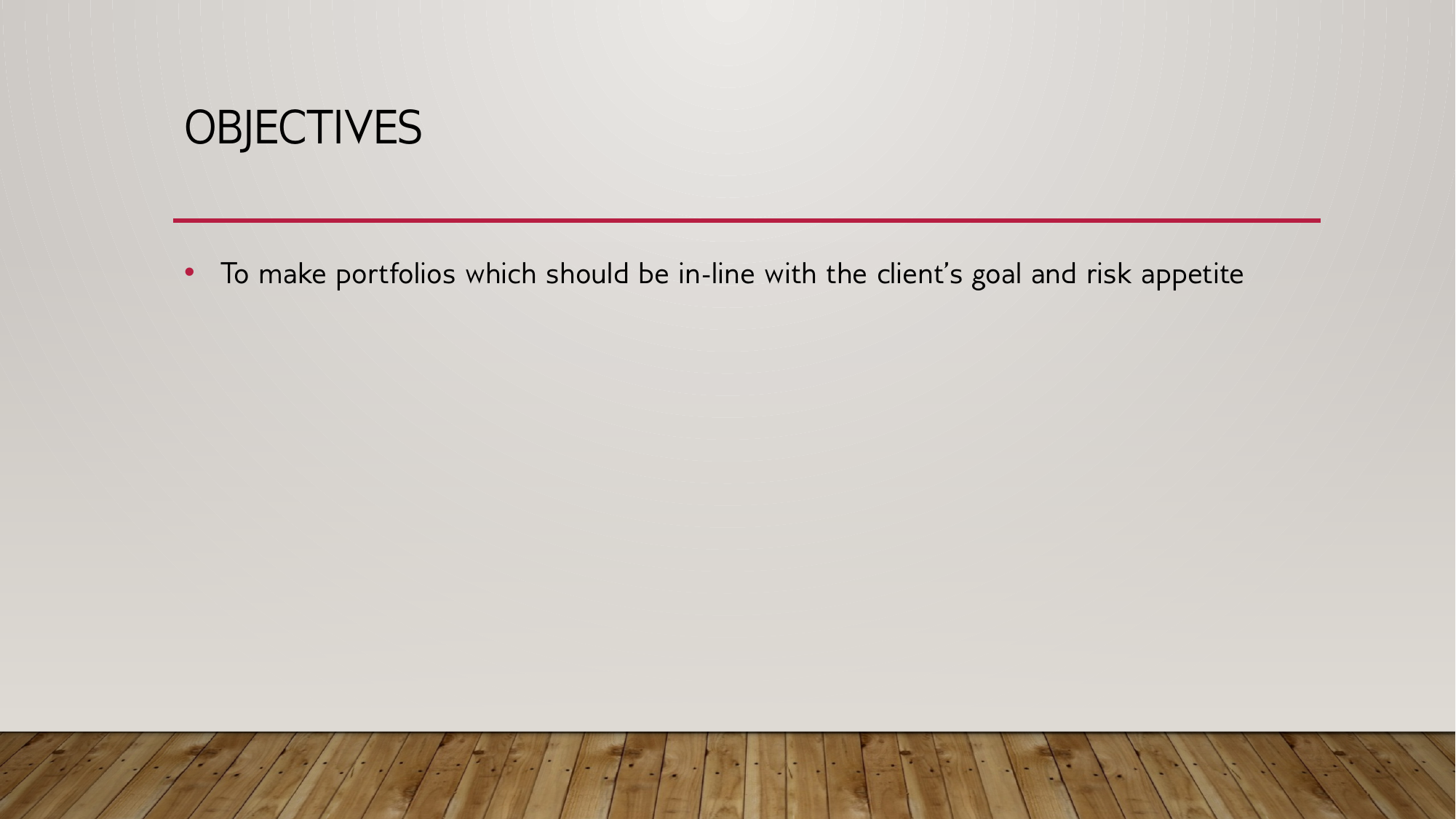

# Objectives
 To make portfolios which should be in-line with the client’s goal and risk appetite